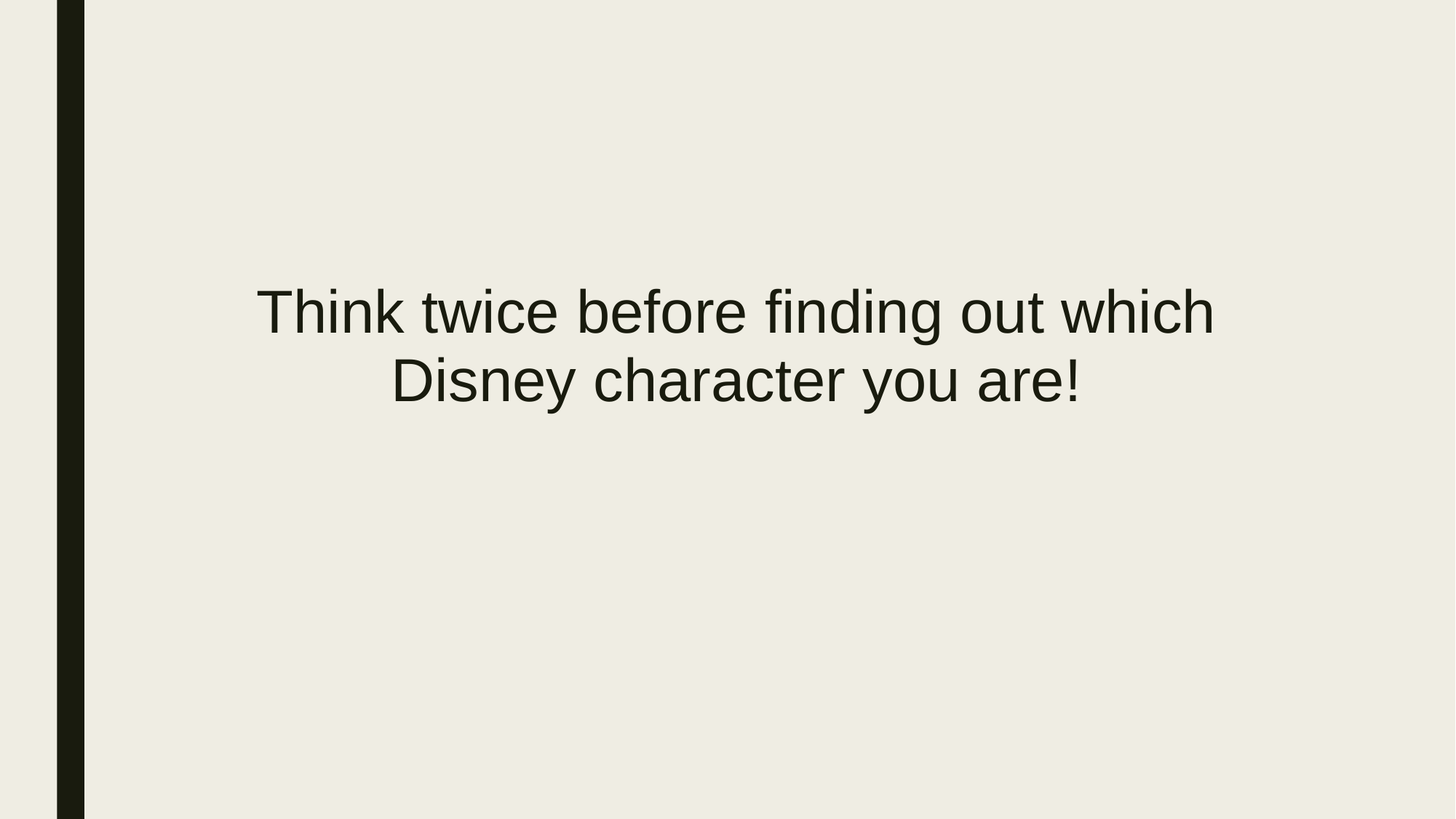

Think twice before finding out which Disney character you are!